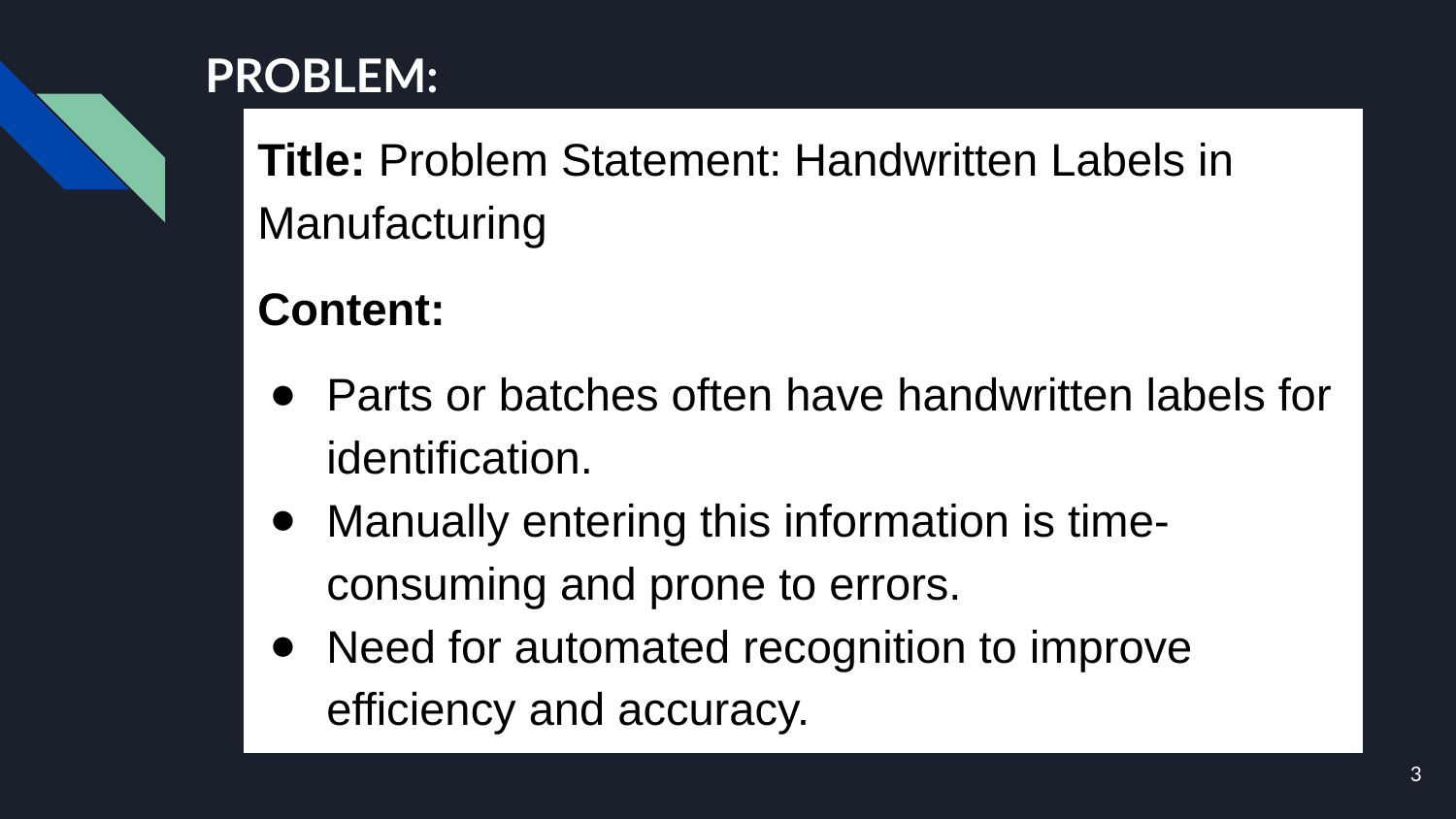

PROBLEM:
Title: Problem Statement: Handwritten Labels in Manufacturing
Content:
Parts or batches often have handwritten labels for identification.
Manually entering this information is time-consuming and prone to errors.
Need for automated recognition to improve efficiency and accuracy.

#
3